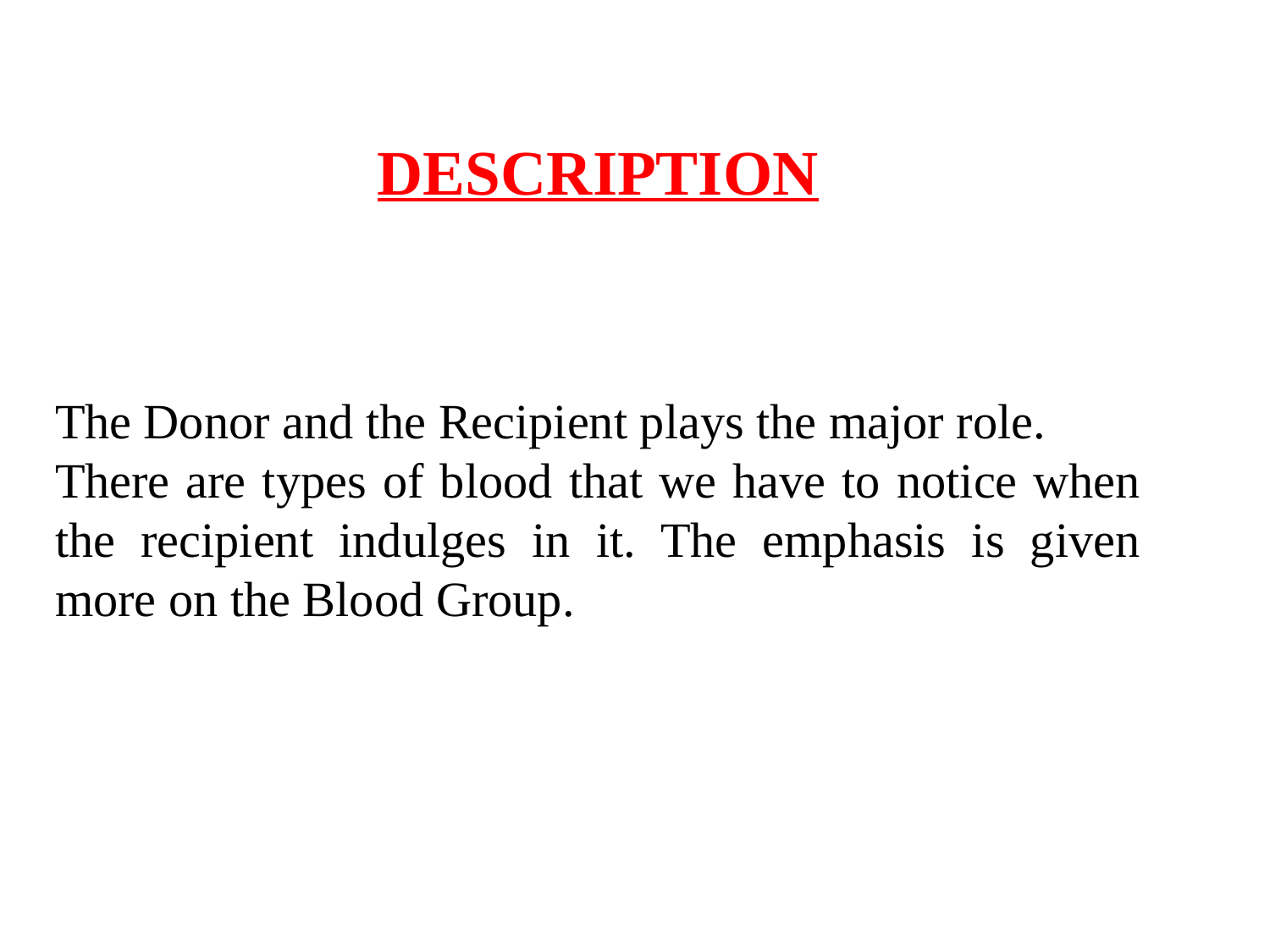

DESCRIPTION

The Donor and the Recipient plays the major role.
There are types of blood that we have to notice when the recipient indulges in it. The emphasis is given more on the Blood Group.